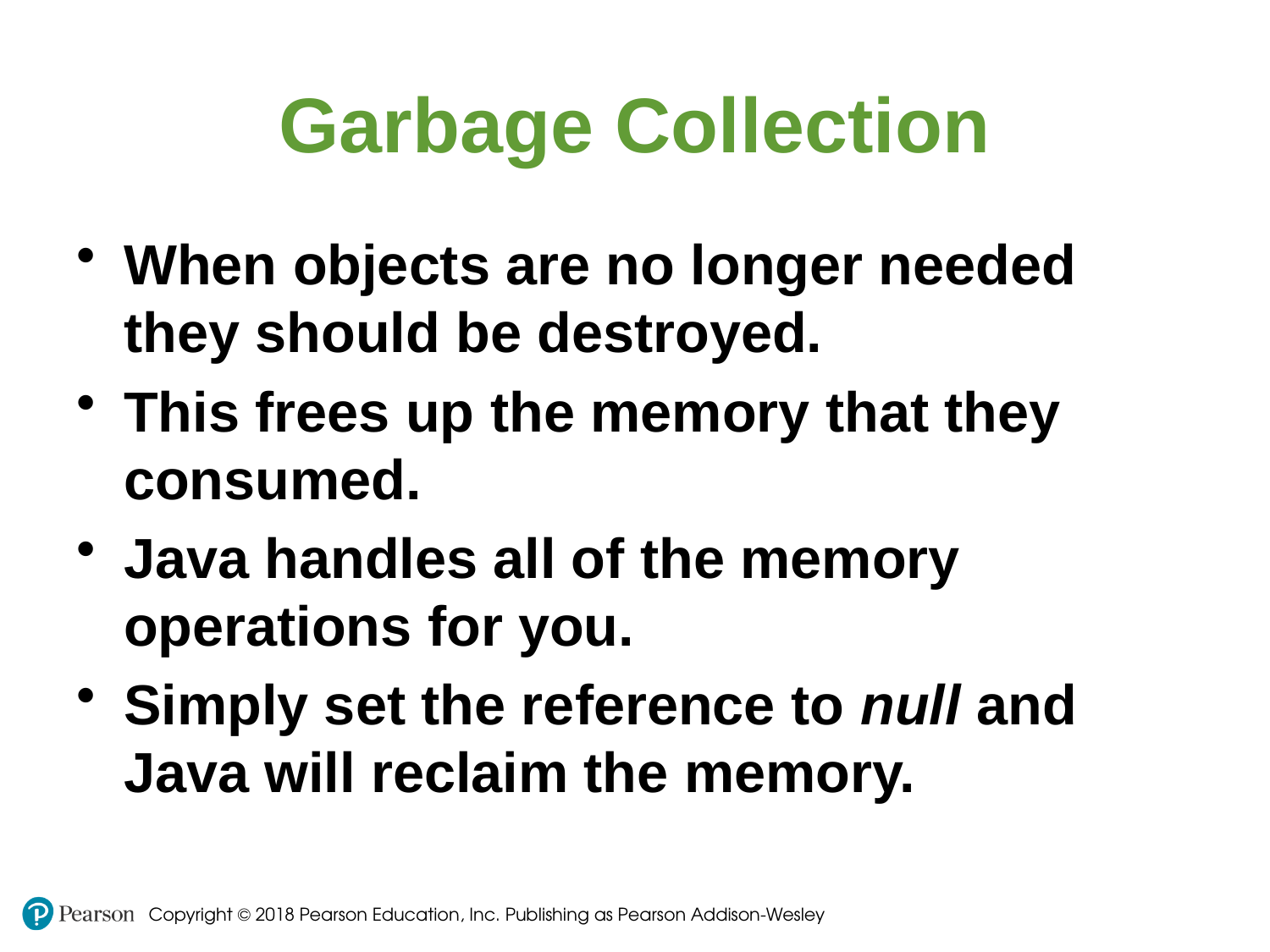

Garbage Collection
When objects are no longer needed they should be destroyed.
This frees up the memory that they consumed.
Java handles all of the memory operations for you.
Simply set the reference to null and Java will reclaim the memory.